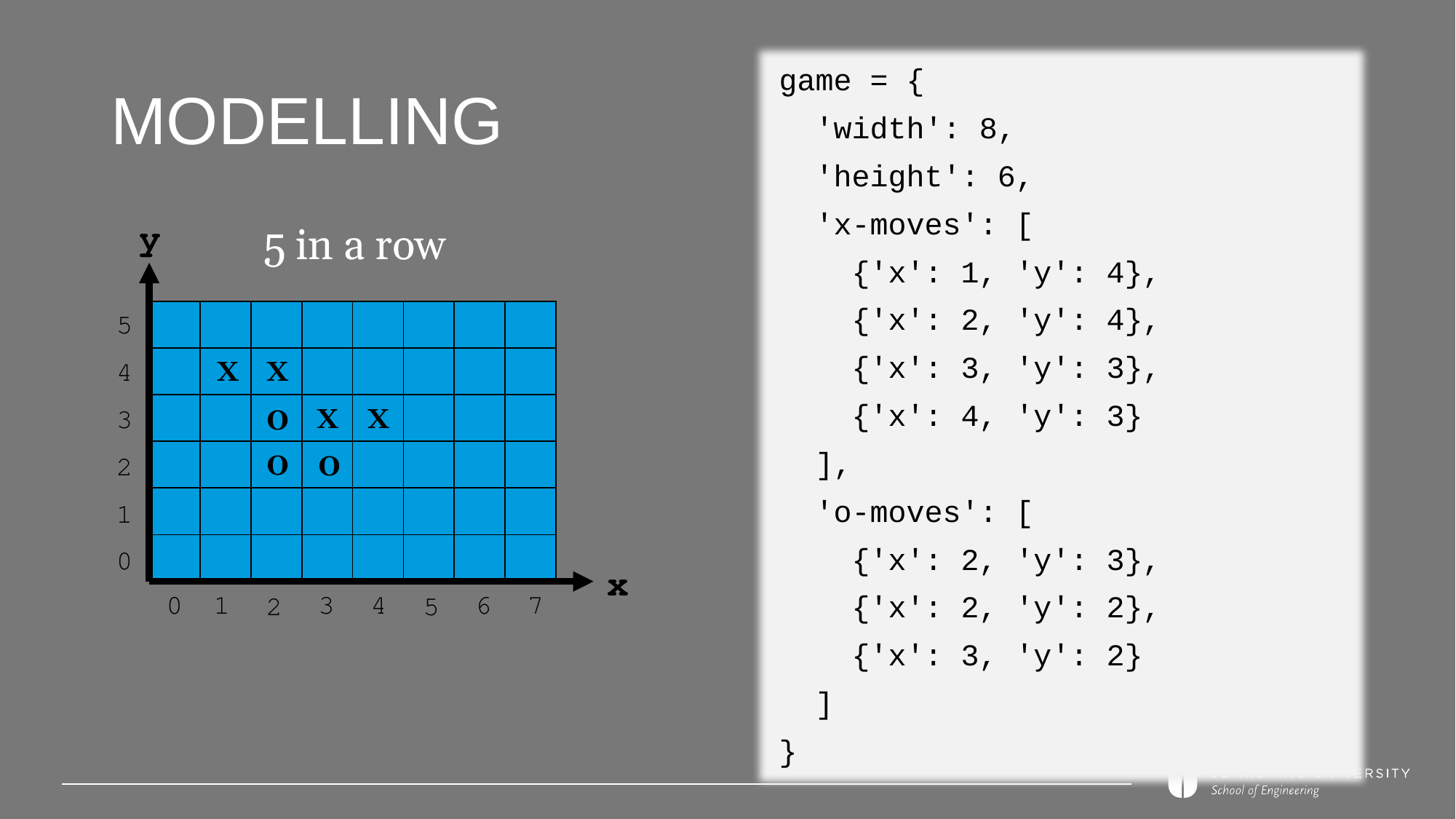

# Modelling
game = {
  'width': 8,
  'height': 6,
  'x-moves': [
    {'x': 1, 'y': 4},
    {'x': 2, 'y': 4},
    {'x': 3, 'y': 3},
    {'x': 4, 'y': 3}
  ],
  'o-moves': [
    {'x': 2, 'y': 3},
    {'x': 2, 'y': 2},
    {'x': 3, 'y': 2}
  ]
}
y
5 in a row
5
|  |  |  |  |  |  |  |  |
| --- | --- | --- | --- | --- | --- | --- | --- |
|  |  |  |  |  |  |  |  |
|  |  |  |  |  |  |  |  |
|  |  |  |  |  |  |  |  |
|  |  |  |  |  |  |  |  |
|  |  |  |  |  |  |  |  |
4
X
X
3
X
X
O
O
O
2
1
0
x
0
1
3
4
6
7
2
5